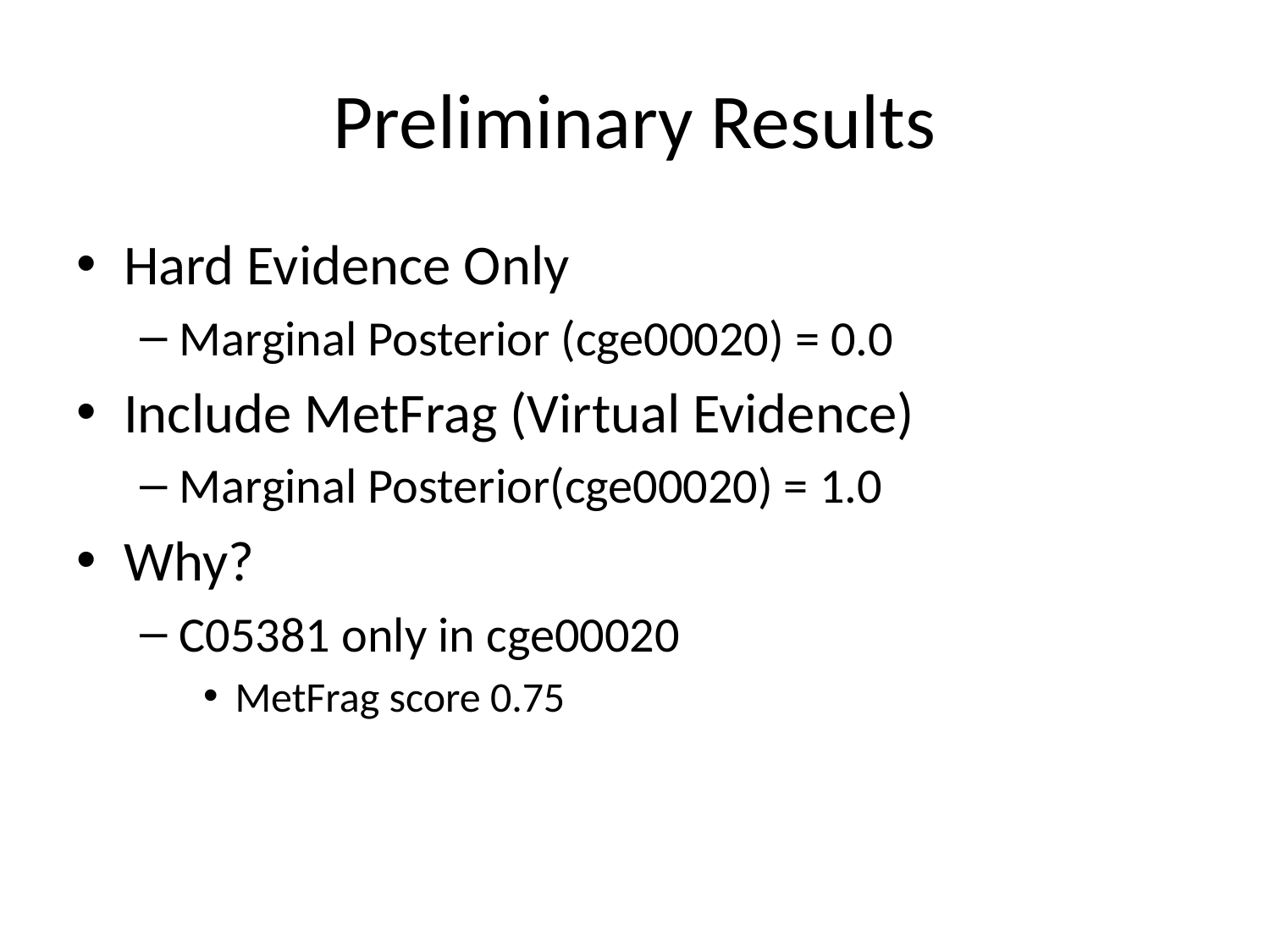

# Preliminary Results
Hard Evidence Only
Marginal Posterior (cge00020) = 0.0
Include MetFrag (Virtual Evidence)
Marginal Posterior(cge00020) = 1.0
Why?
C05381 only in cge00020
MetFrag score 0.75